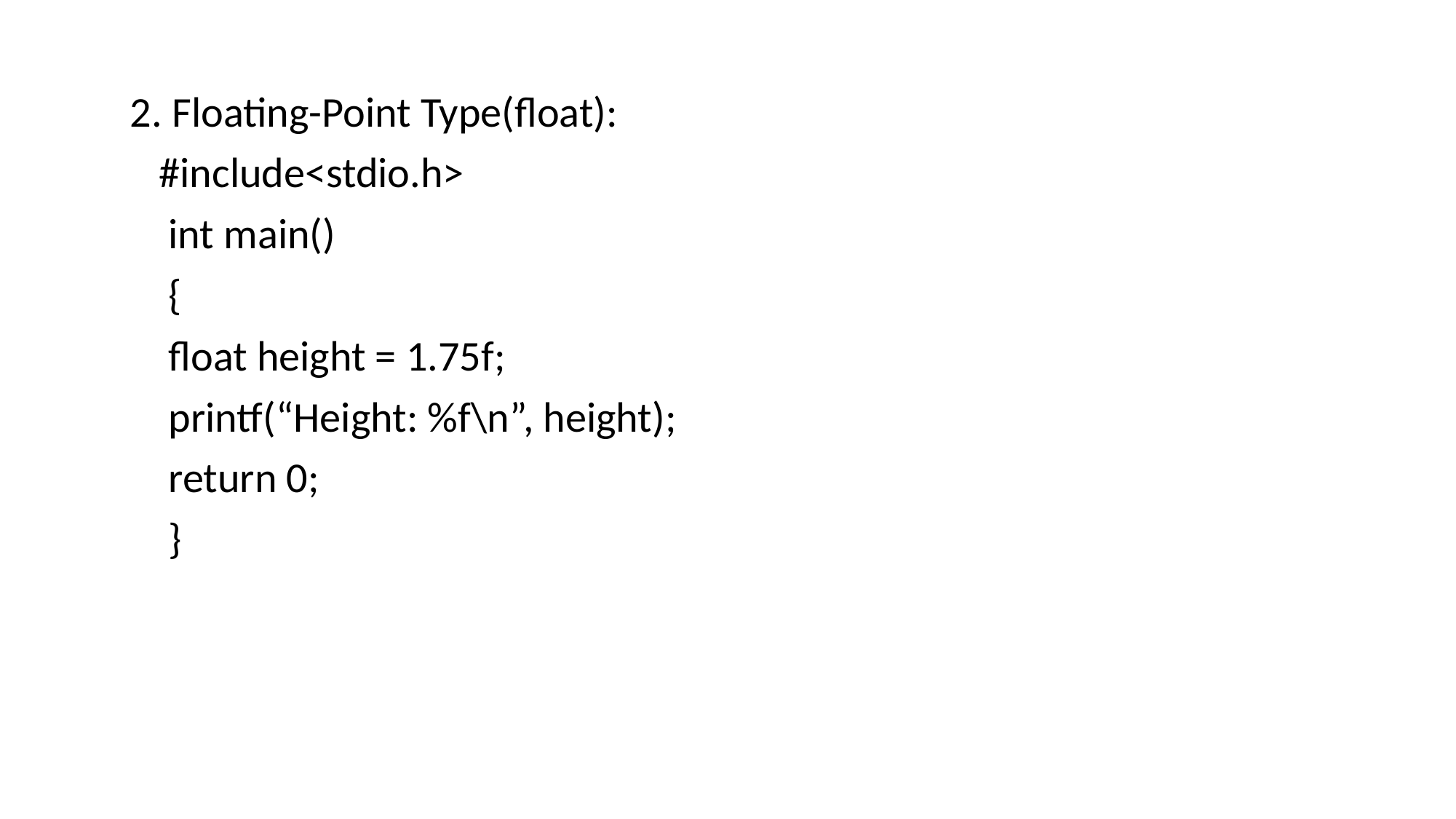

#
  2. Floating-Point Type(float):
     #include<stdio.h>
      int main()
      {
      float height = 1.75f;
      printf(“Height: %f\n”, height);
      return 0;
      }